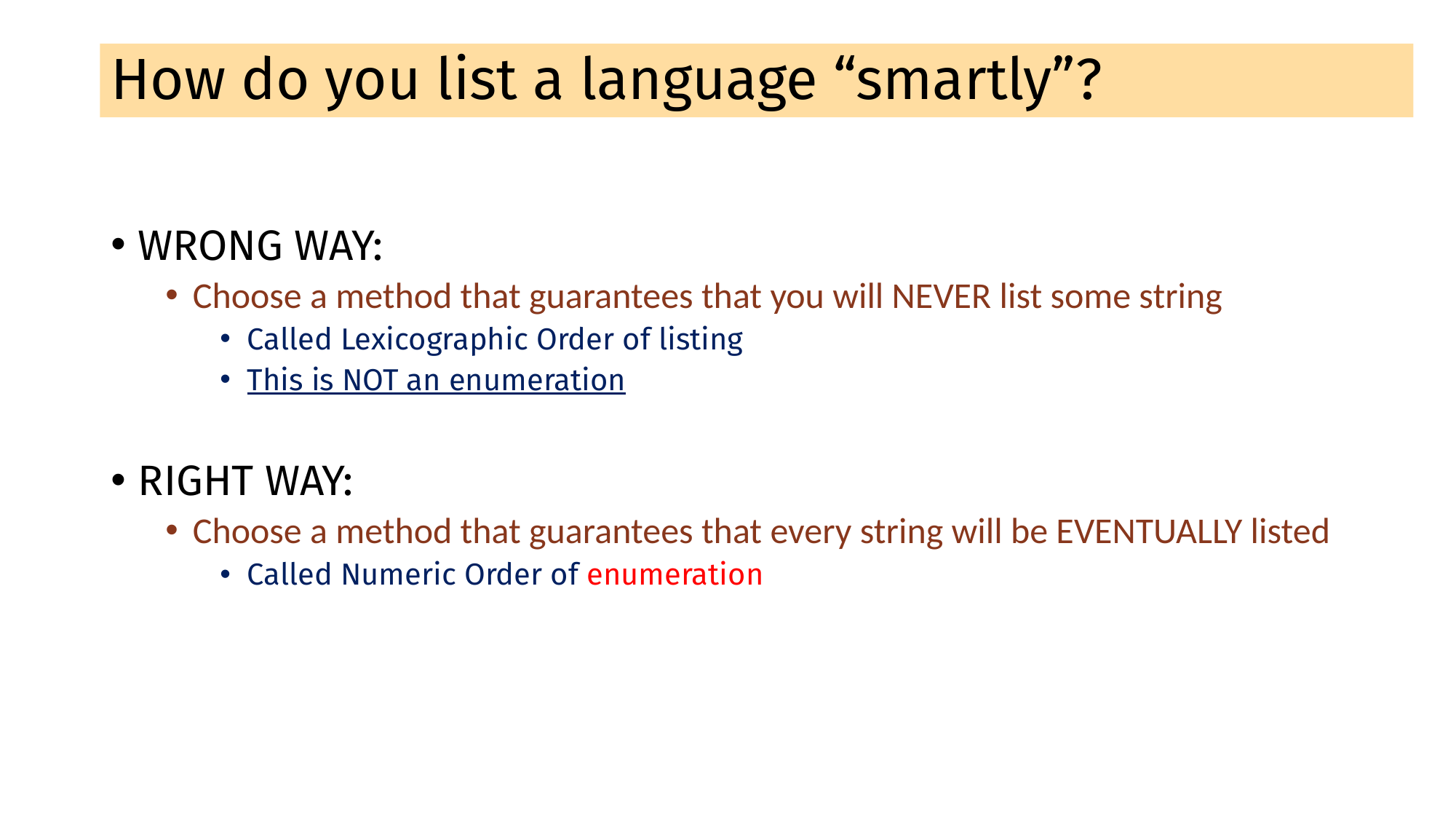

# How do you list a language “smartly”?
WRONG WAY:
Choose a method that guarantees that you will NEVER list some string
Called Lexicographic Order of listing
This is NOT an enumeration

RIGHT WAY:
Choose a method that guarantees that every string will be EVENTUALLY listed
Called Numeric Order of enumeration